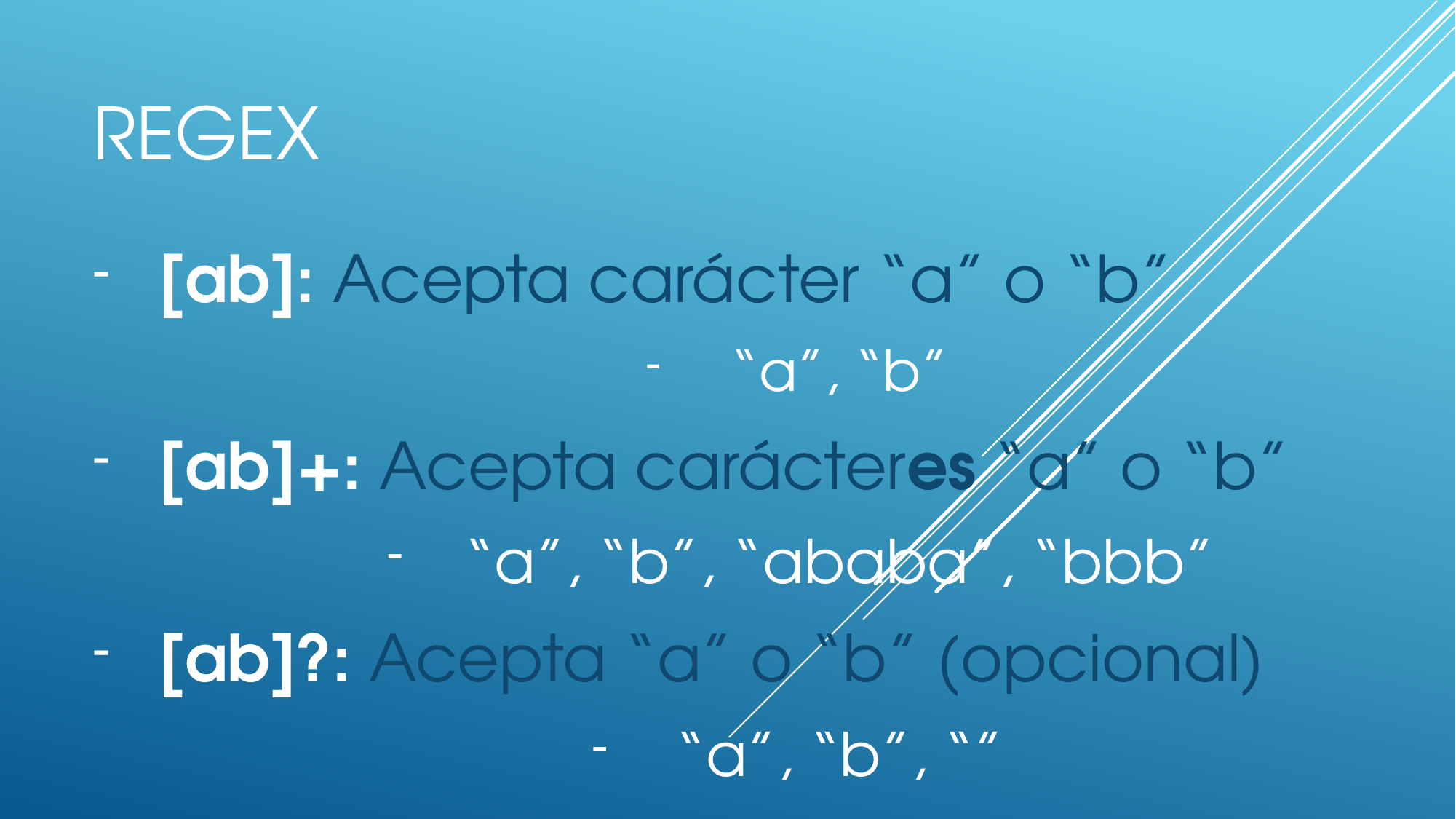

# regex
[ab]: Acepta carácter “a” o “b”
“a”, “b”
[ab]+: Acepta carácteres “a” o “b”
“a”, “b”, “ababa”, “bbb”
[ab]?: Acepta “a” o “b” (opcional)
“a”, “b”, “”